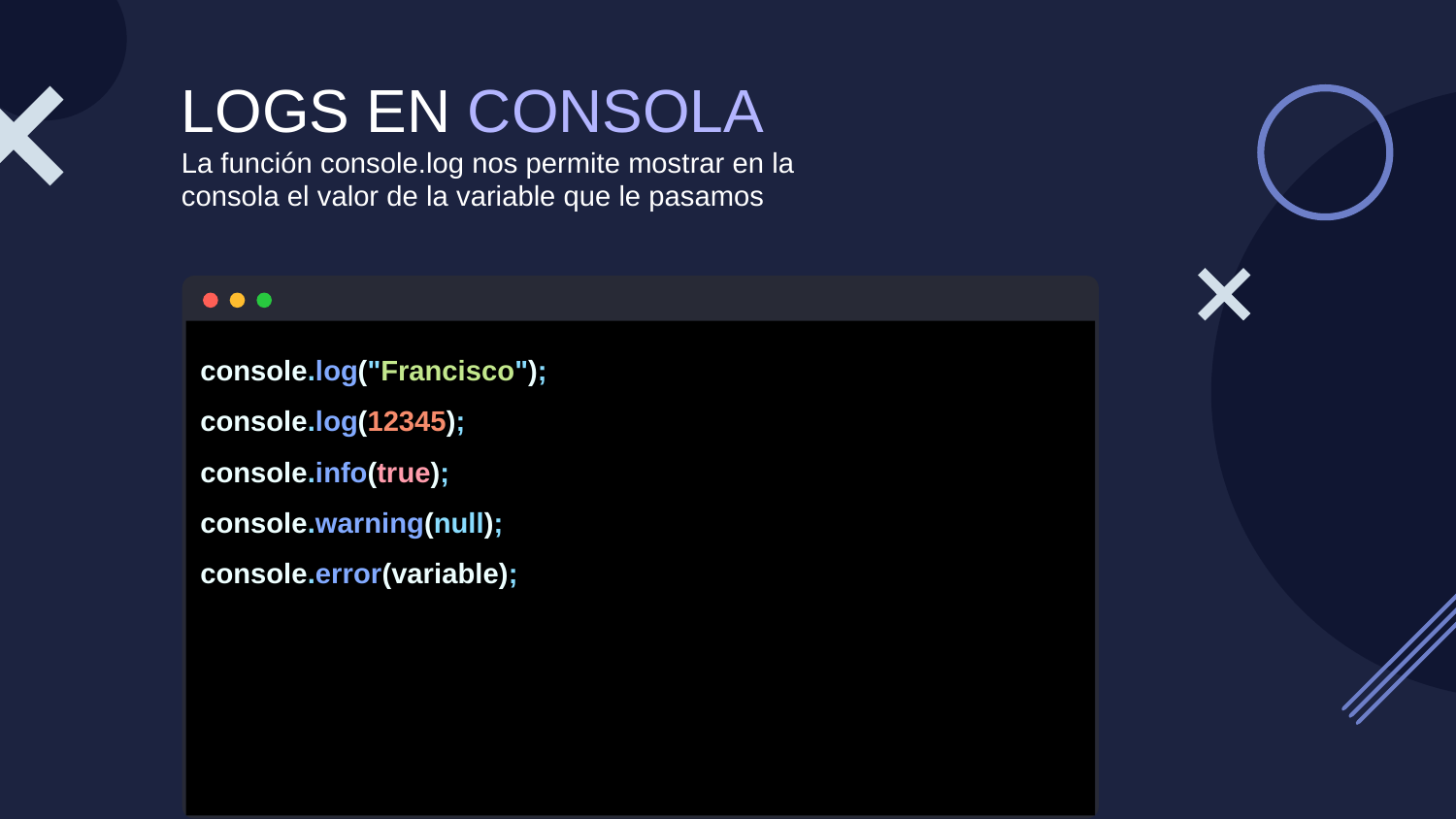

# LOGS EN CONSOLA
La función console.log nos permite mostrar en la consola el valor de la variable que le pasamos

console.log("Francisco");
console.log(12345);
console.info(true);
console.warning(null);
console.error(variable);